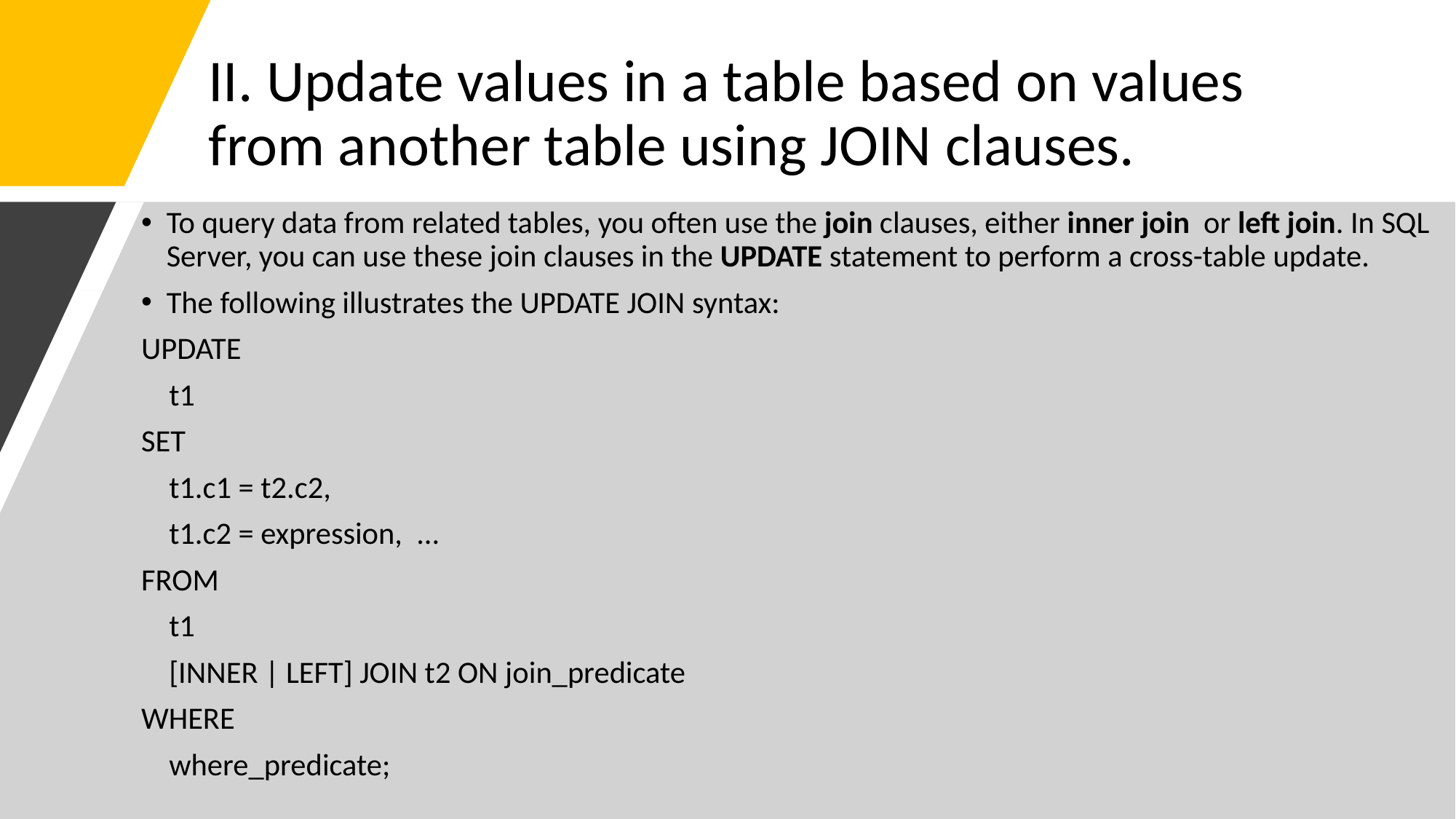

# II. Update values in a table based on values from another table using JOIN clauses.
To query data from related tables, you often use the join clauses, either inner join  or left join. In SQL Server, you can use these join clauses in the UPDATE statement to perform a cross-table update.
The following illustrates the UPDATE JOIN syntax:
UPDATE
    t1
SET
    t1.c1 = t2.c2,
    t1.c2 = expression,  ...
FROM
    t1
    [INNER | LEFT] JOIN t2 ON join_predicate
WHERE
    where_predicate;